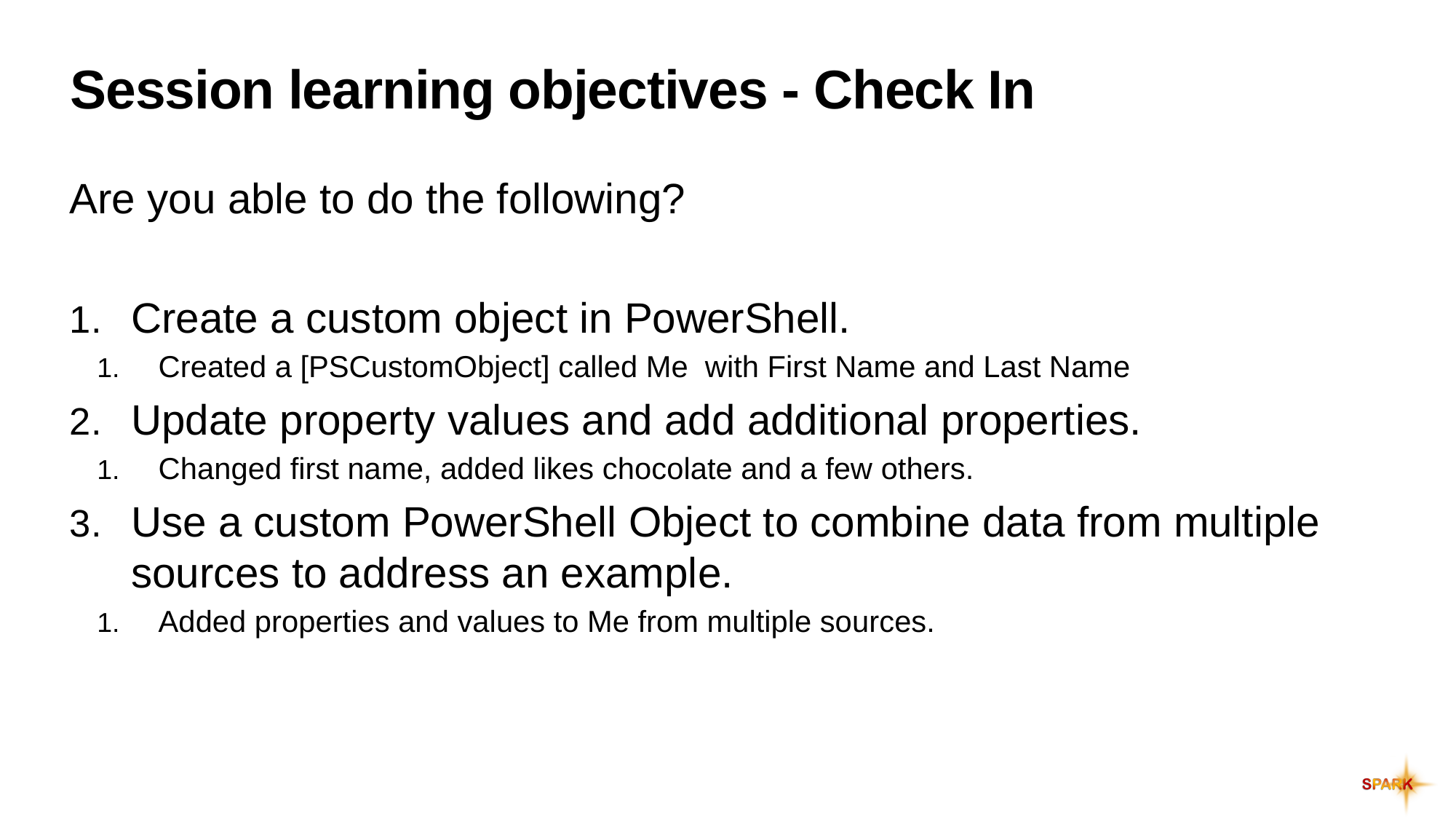

# Session learning objectives - Check In
Are you able to do the following?

Create a custom object in PowerShell.
Created a [PSCustomObject] called Me  with First Name and Last Name
Update property values and add additional properties.
Changed first name, added likes chocolate and a few others.
Use a custom PowerShell Object to combine data from multiple sources to address an example.
Added properties and values to Me from multiple sources.